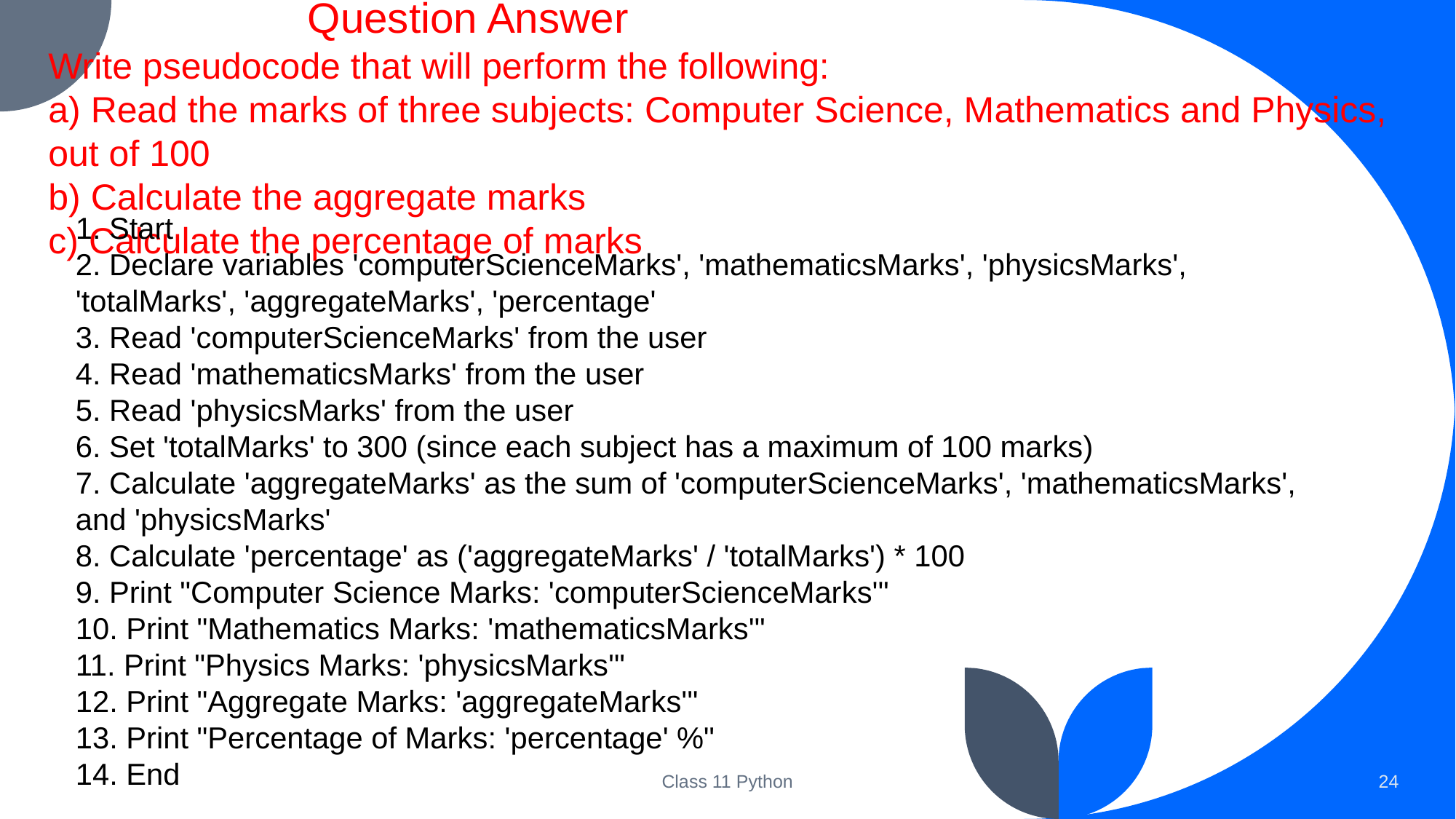

Question Answer
Write pseudocode that will perform the following:
a) Read the marks of three subjects: Computer Science, Mathematics and Physics, out of 100
b) Calculate the aggregate marks
c) Calculate the percentage of marks
1. Start
2. Declare variables 'computerScienceMarks', 'mathematicsMarks', 'physicsMarks', 'totalMarks', 'aggregateMarks', 'percentage'
3. Read 'computerScienceMarks' from the user
4. Read 'mathematicsMarks' from the user
5. Read 'physicsMarks' from the user
6. Set 'totalMarks' to 300 (since each subject has a maximum of 100 marks)
7. Calculate 'aggregateMarks' as the sum of 'computerScienceMarks', 'mathematicsMarks', and 'physicsMarks'
8. Calculate 'percentage' as ('aggregateMarks' / 'totalMarks') * 100
9. Print "Computer Science Marks: 'computerScienceMarks'"
10. Print "Mathematics Marks: 'mathematicsMarks'"
11. Print "Physics Marks: 'physicsMarks'"
12. Print "Aggregate Marks: 'aggregateMarks'"
13. Print "Percentage of Marks: 'percentage' %"
14. End
Class 11 Python
24